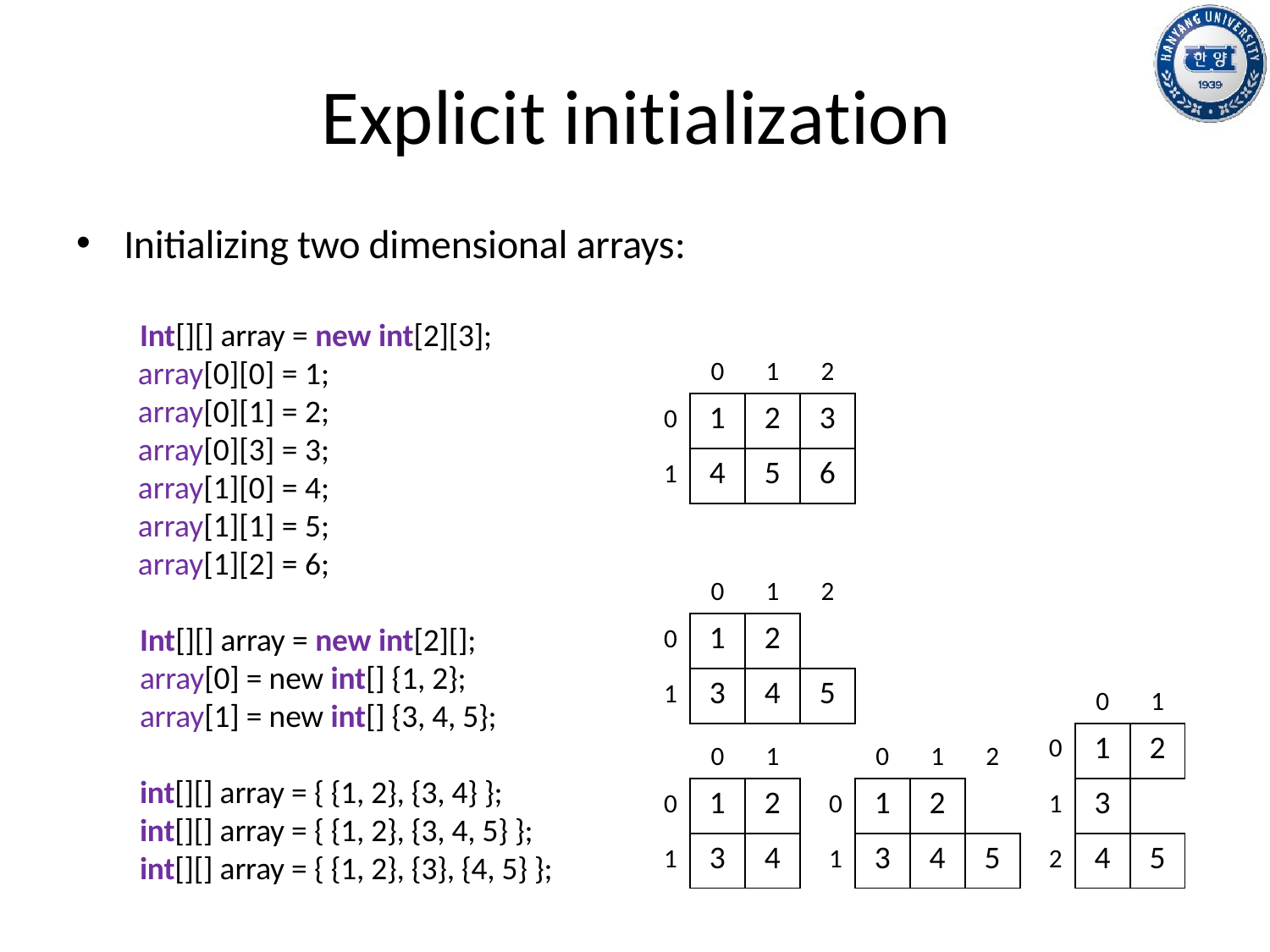

# Explicit initialization
Initializing two dimensional arrays:

Int[][] array = new int[2][3];
array[0][0] = 1;
array[0][1] = 2;
array[0][3] = 3;
array[1][0] = 4;
array[1][1] = 5;
array[1][2] = 6;

Int[][] array = new int[2][];
array[0] = new int[] {1, 2};
array[1] = new int[] {3, 4, 5};

int[][] array = { {1, 2}, {3, 4} };
int[][] array = { {1, 2}, {3, 4, 5} };
int[][] array = { {1, 2}, {3}, {4, 5} };

|  | 0 | 1 | 2 |
| --- | --- | --- | --- |
| 0 | 1 | 2 | 3 |
| 1 | 4 | 5 | 6 |
|  | 0 | 1 | 2 |
| --- | --- | --- | --- |
| 0 | 1 | 2 |  |
| 1 | 3 | 4 | 5 |
|  | 0 | 1 |
| --- | --- | --- |
| 0 | 1 | 2 |
| 1 | 3 |  |
| 2 | 4 | 5 |
|  | 0 | 1 |
| --- | --- | --- |
| 0 | 1 | 2 |
| 1 | 3 | 4 |
|  | 0 | 1 | 2 |
| --- | --- | --- | --- |
| 0 | 1 | 2 |  |
| 1 | 3 | 4 | 5 |